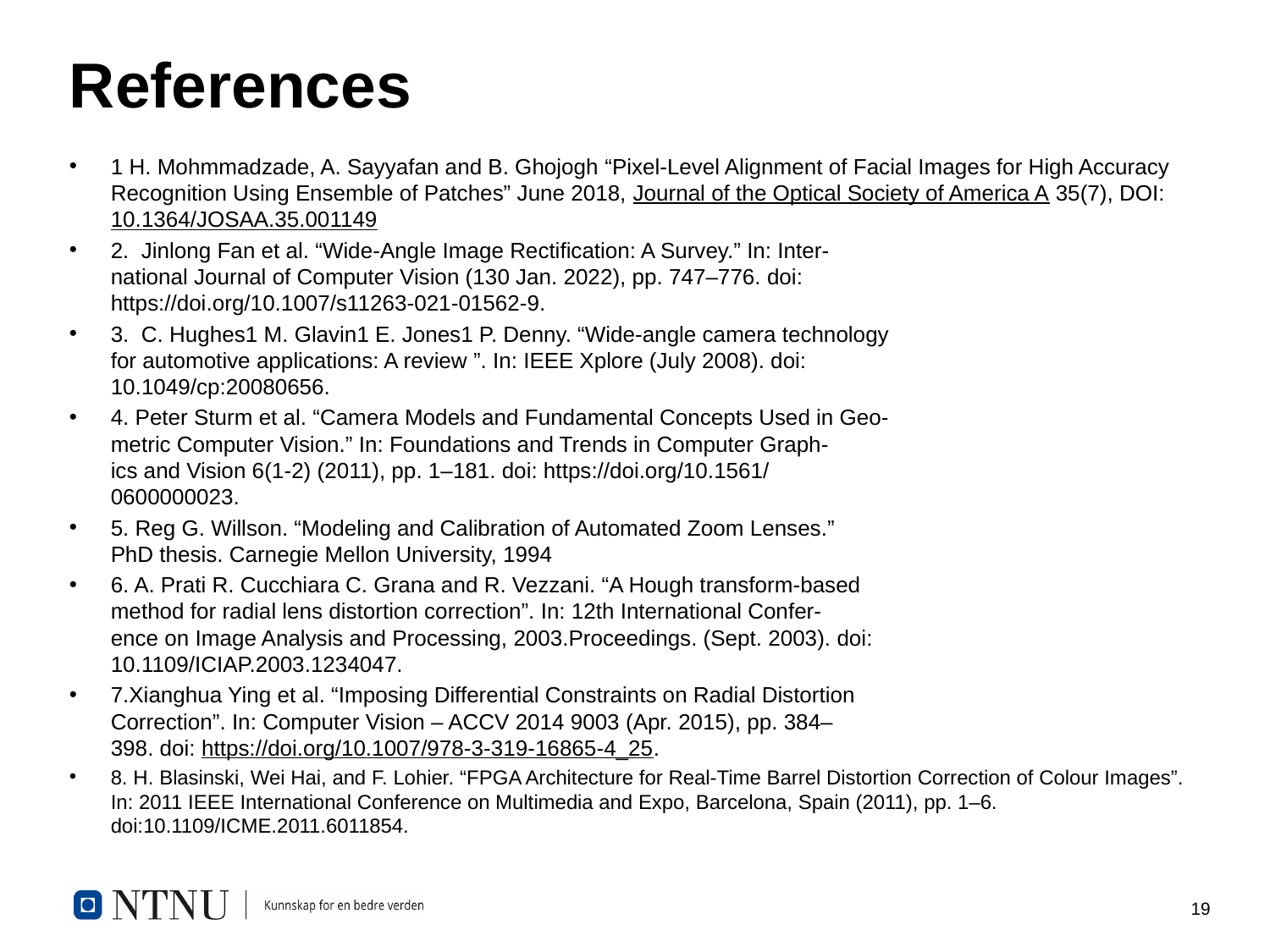

# References
1 H. Mohmmadzade, A. Sayyafan and B. Ghojogh “Pixel-Level Alignment of Facial Images for High Accuracy Recognition Using Ensemble of Patches” June 2018, Journal of the Optical Society of America A 35(7), DOI: 10.1364/JOSAA.35.001149
2.  Jinlong Fan et al. “Wide-Angle Image Rectification: A Survey.” In: Inter-
national Journal of Computer Vision (130 Jan. 2022), pp. 747–776. doi:
https://doi.org/10.1007/s11263-021-01562-9.
3.  C. Hughes1 M. Glavin1 E. Jones1 P. Denny. “Wide-angle camera technology
for automotive applications: A review ”. In: IEEE Xplore (July 2008). doi:
10.1049/cp:20080656.
4. Peter Sturm et al. “Camera Models and Fundamental Concepts Used in Geo-
metric Computer Vision.” In: Foundations and Trends in Computer Graph-
ics and Vision 6(1-2) (2011), pp. 1–181. doi: https://doi.org/10.1561/
0600000023.
5. Reg G. Willson. “Modeling and Calibration of Automated Zoom Lenses.”
PhD thesis. Carnegie Mellon University, 1994
6. A. Prati R. Cucchiara C. Grana and R. Vezzani. “A Hough transform-based
method for radial lens distortion correction”. In: 12th International Confer-
ence on Image Analysis and Processing, 2003.Proceedings. (Sept. 2003). doi:
10.1109/ICIAP.2003.1234047.
7.Xianghua Ying et al. “Imposing Differential Constraints on Radial Distortion
Correction”. In: Computer Vision – ACCV 2014 9003 (Apr. 2015), pp. 384–
398. doi: https://doi.org/10.1007/978-3-319-16865-4_25.
8. H. Blasinski, Wei Hai, and F. Lohier. “FPGA Architecture for Real-Time Barrel Distortion Correction of Colour Images”. In: 2011 IEEE International Conference on Multimedia and Expo, Barcelona, Spain (2011), pp. 1–6. doi:10.1109/ICME.2011.6011854.